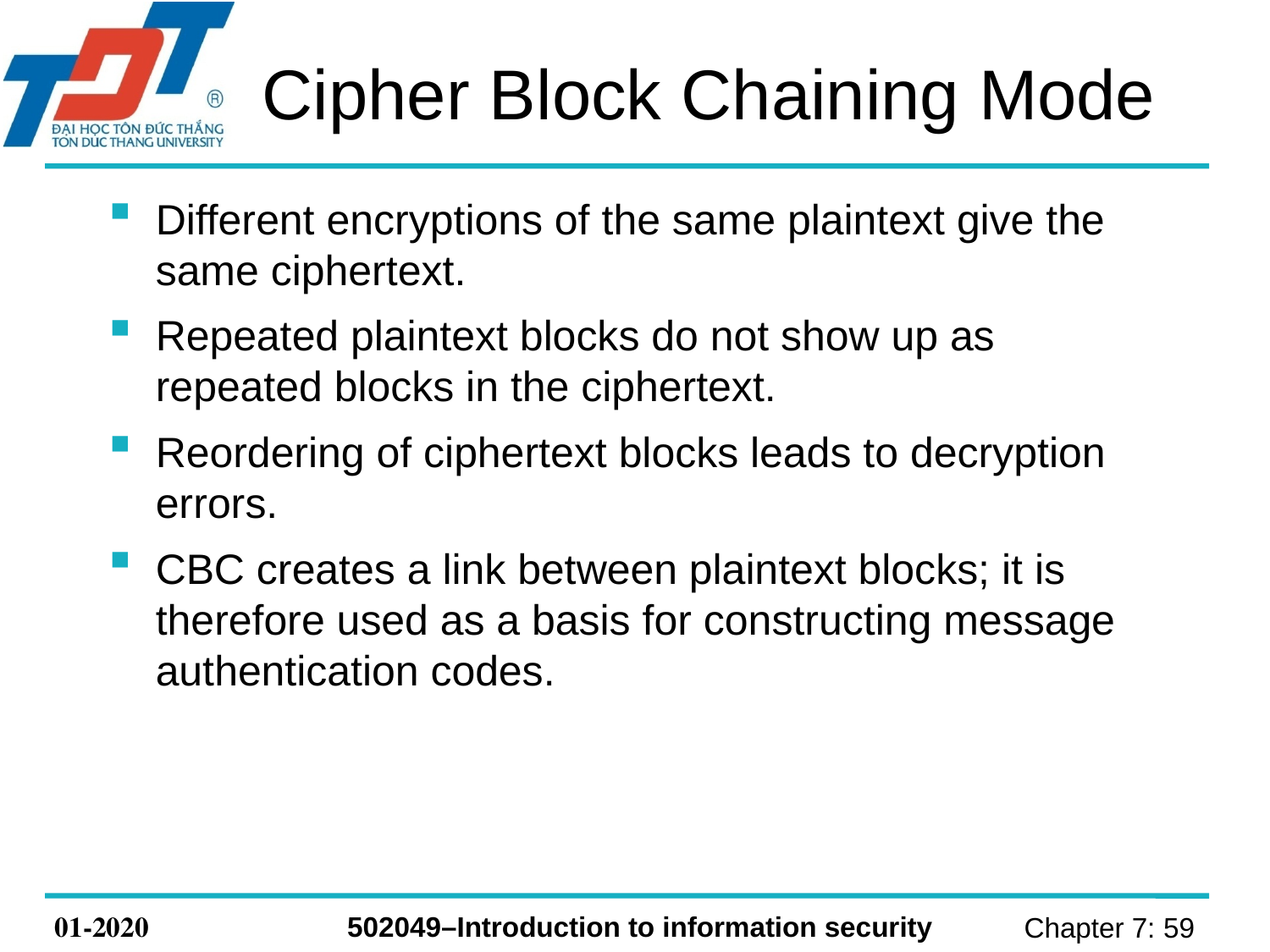

# Cipher Block Chaining Mode
Different encryptions of the same plaintext give the same ciphertext.
Repeated plaintext blocks do not show up as repeated blocks in the ciphertext.
Reordering of ciphertext blocks leads to decryption errors.
CBC creates a link between plaintext blocks; it is therefore used as a basis for constructing message authentication codes.